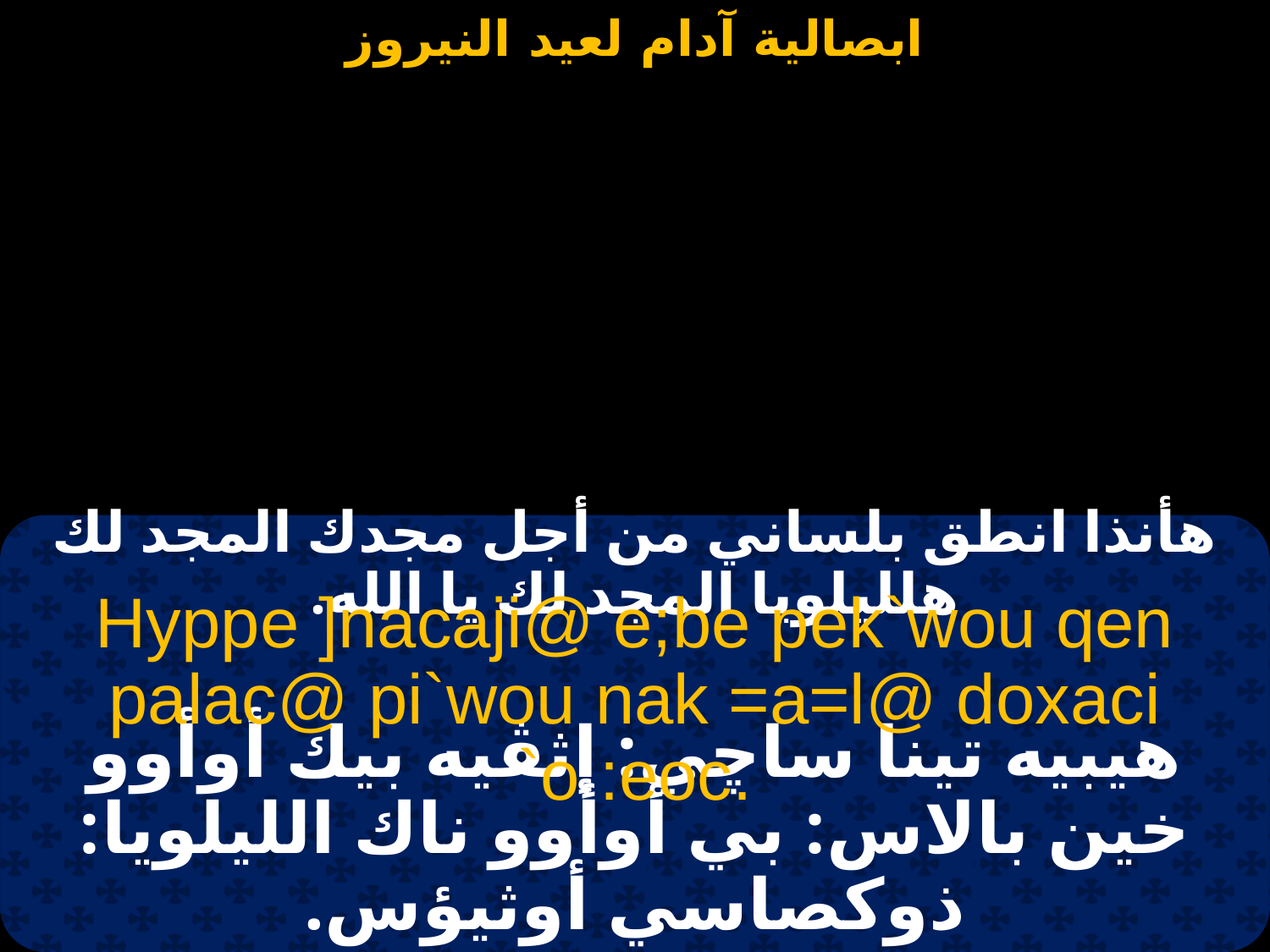

#
هأنذا انطق بلساني من أجل مجدك المجد لك هلليلويا المجد لك يا الله.
Hyppe ]nacaji@ e;be pek`wou qen palac@ pi`wou nak =a=l@ doxaci `o :eoc.
هيبيه تينا ساچي: إثڤيه بيك أوأوو خين بالاس: بي أوأوو ناك الليلويا: ذوكصاسي أوثيؤس.